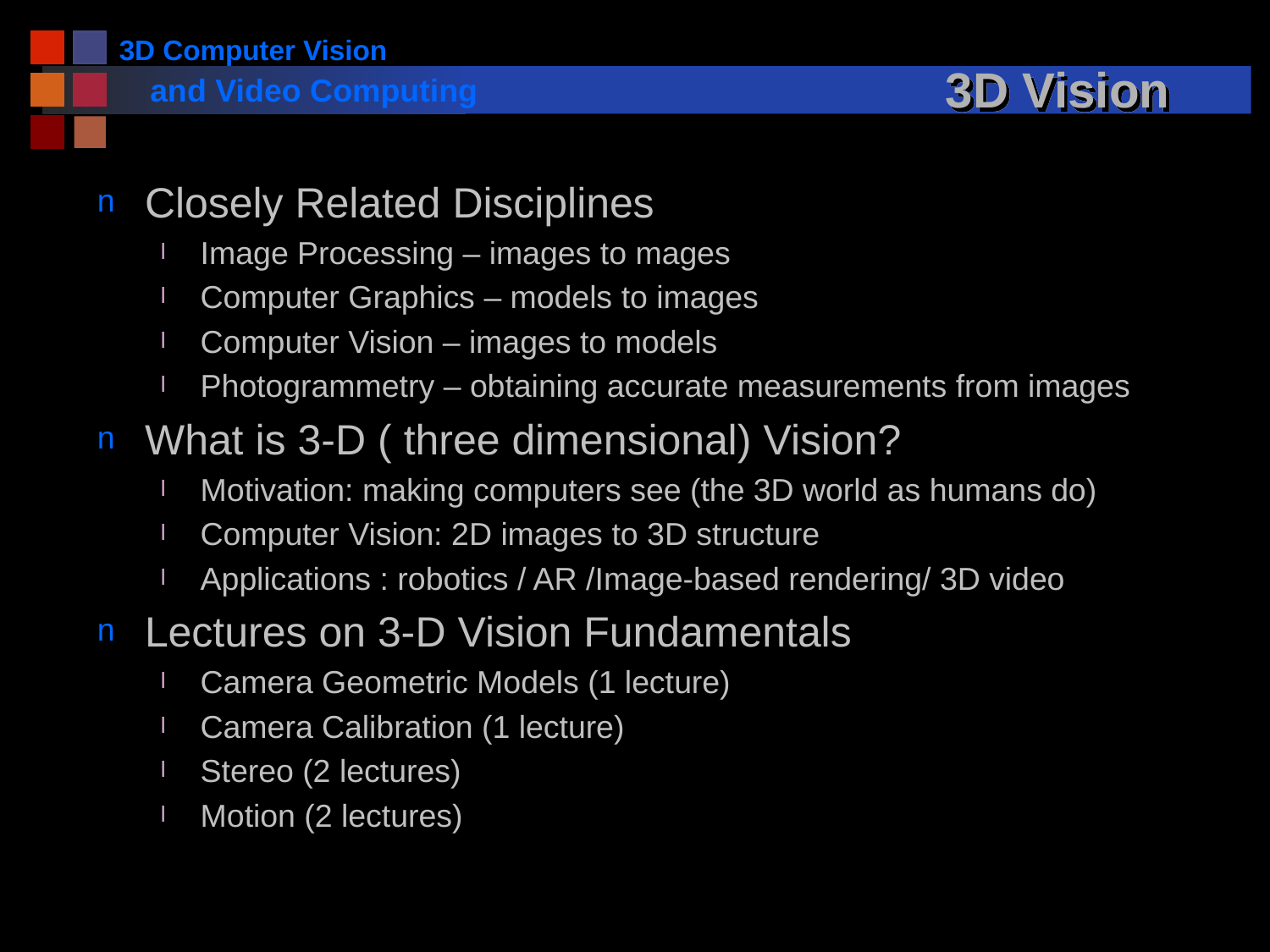

# 3D Vision
Closely Related Disciplines
Image Processing – images to mages
Computer Graphics – models to images
Computer Vision – images to models
Photogrammetry – obtaining accurate measurements from images
What is 3-D ( three dimensional) Vision?
Motivation: making computers see (the 3D world as humans do)
Computer Vision: 2D images to 3D structure
Applications : robotics / AR /Image-based rendering/ 3D video
Lectures on 3-D Vision Fundamentals
Camera Geometric Models (1 lecture)
Camera Calibration (1 lecture)
Stereo (2 lectures)
Motion (2 lectures)